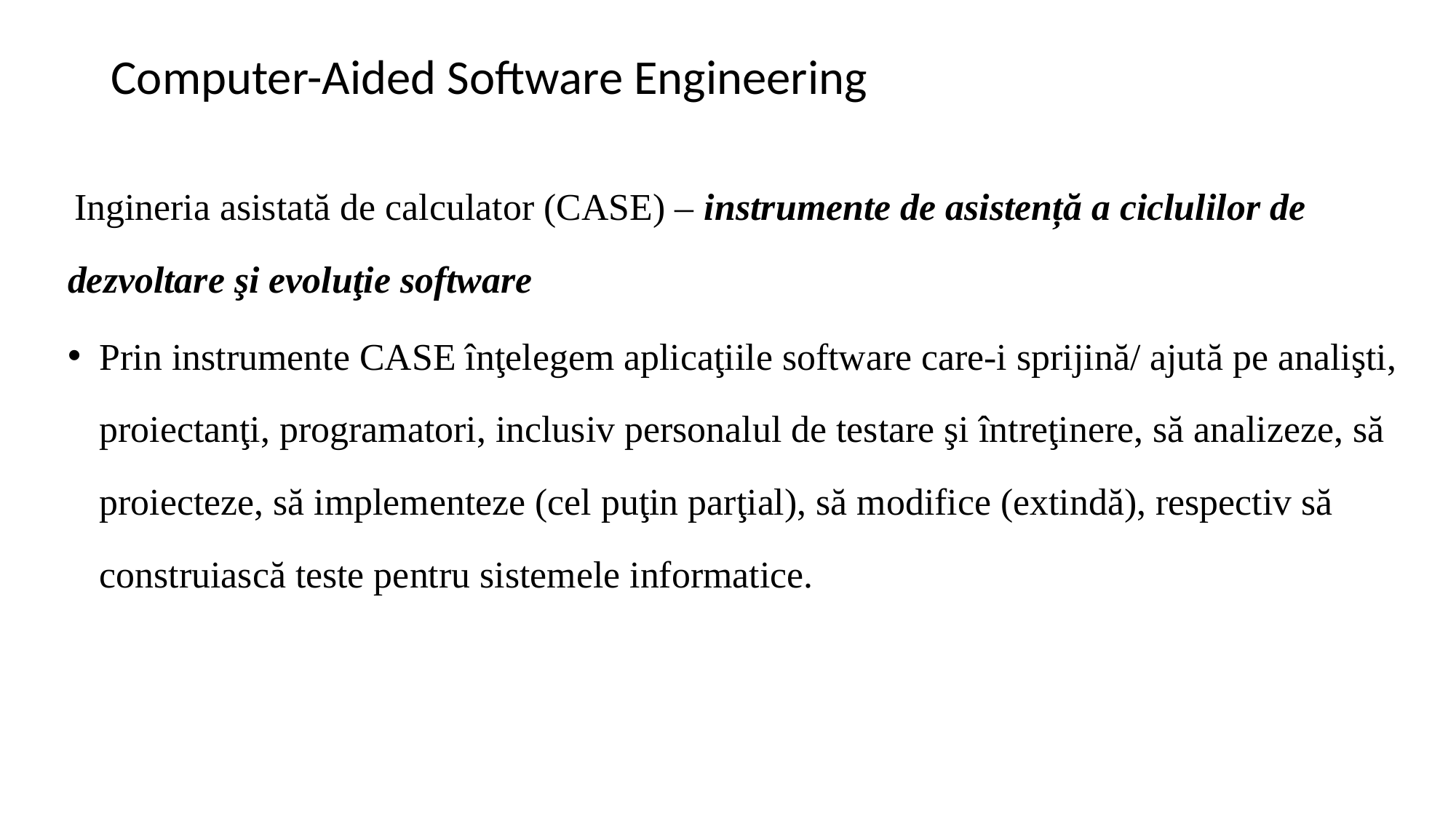

# Computer-Aided Software Engineering

 Ingineria asistată de calculator (CASE) – instrumente de asistență a ciclulilor de dezvoltare şi evoluţie software
Prin instrumente CASE înţelegem aplicaţiile software care-i sprijină/ ajută pe analişti, proiectanţi, programatori, inclusiv personalul de testare şi întreţinere, să analizeze, să proiecteze, să implementeze (cel puţin parţial), să modifice (extindă), respectiv să construiască teste pentru sistemele informatice.